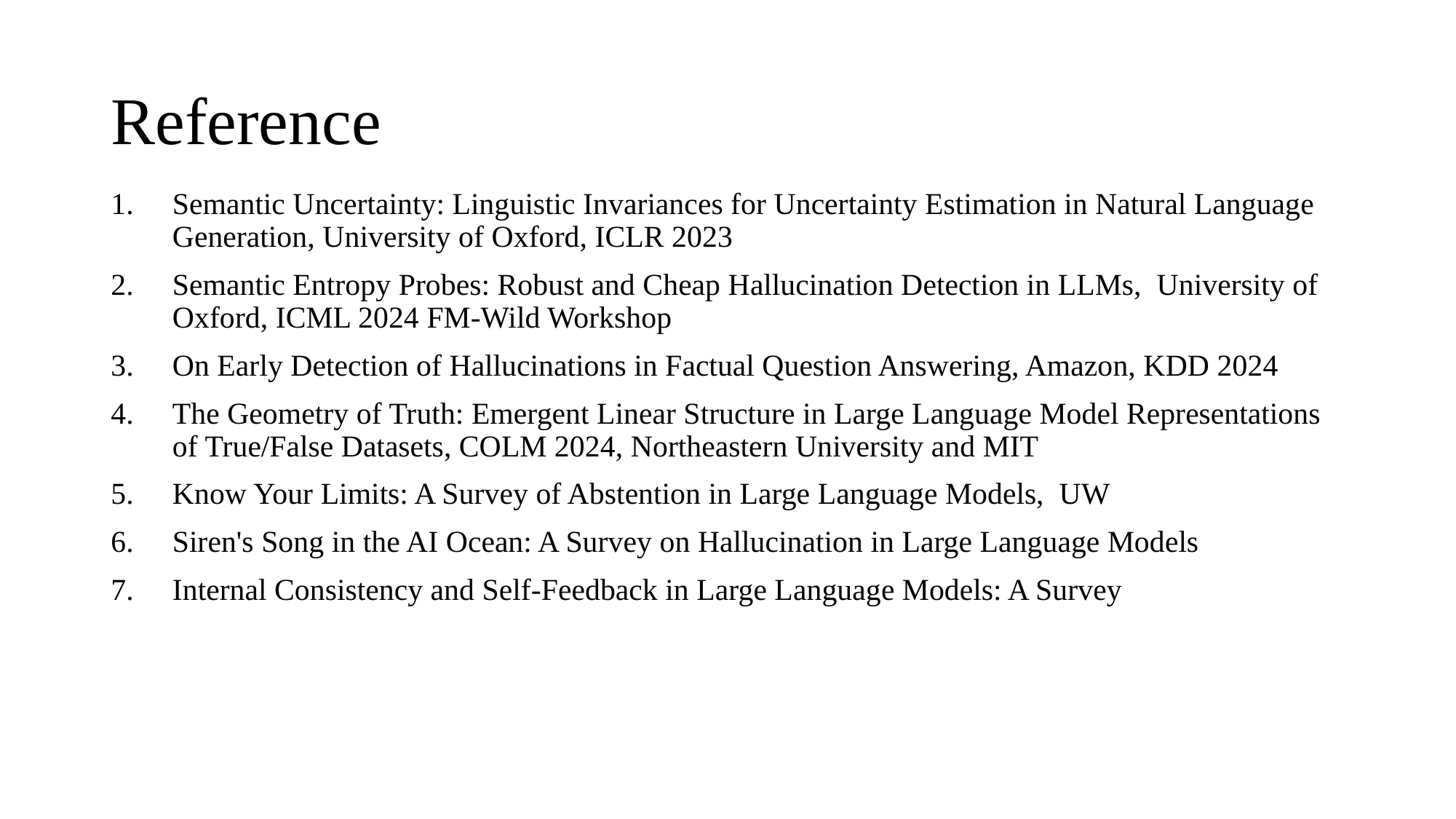

# Reference
Semantic Uncertainty: Linguistic Invariances for Uncertainty Estimation in Natural Language Generation, University of Oxford, ICLR 2023
Semantic Entropy Probes: Robust and Cheap Hallucination Detection in LLMs,  University of Oxford, ICML 2024 FM-Wild Workshop
On Early Detection of Hallucinations in Factual Question Answering, Amazon, KDD 2024
The Geometry of Truth: Emergent Linear Structure in Large Language Model Representations of True/False Datasets, COLM 2024, Northeastern University and MIT
Know Your Limits: A Survey of Abstention in Large Language Models,  UW
Siren's Song in the AI Ocean: A Survey on Hallucination in Large Language Models
Internal Consistency and Self-Feedback in Large Language Models: A Survey